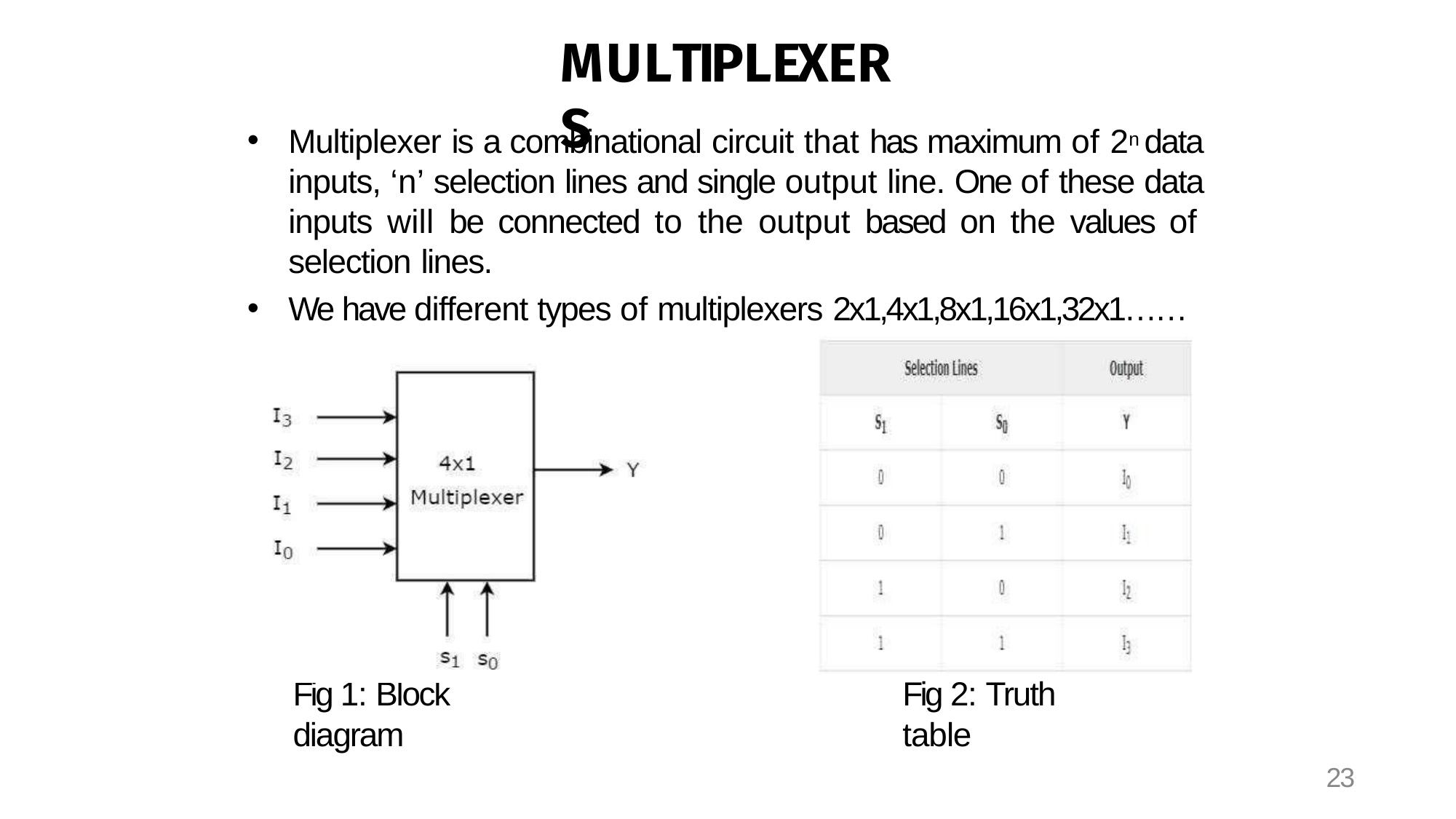

# MULTIPLEXERS
Multiplexer is a combinational circuit that has maximum of 2n data  inputs, ‘n’ selection lines and single output line. One of these data  inputs will be connected to the output based on the values of  selection lines.
We have different types of multiplexers 2x1,4x1,8x1,16x1,32x1……

Fig 1: Block diagram
Fig 2: Truth table
23